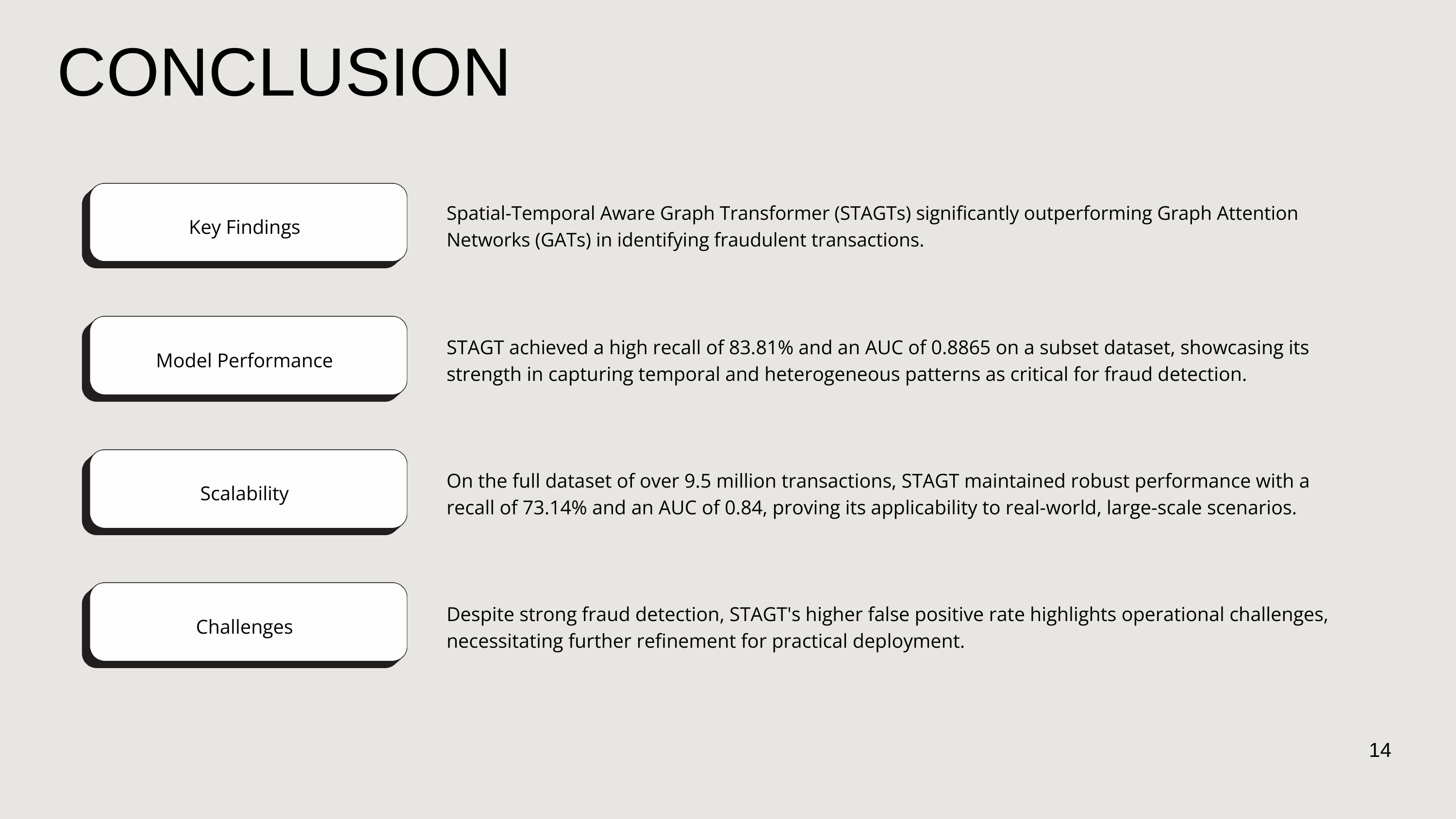

CONCLUSION

Spatial-Temporal Aware Graph Transformer (STAGTs) significantly outperforming Graph Attention Networks (GATs) in identifying fraudulent transactions.
Key Findings

STAGT achieved a high recall of 83.81% and an AUC of 0.8865 on a subset dataset, showcasing its strength in capturing temporal and heterogeneous patterns as critical for fraud detection.
Model Performance

On the full dataset of over 9.5 million transactions, STAGT maintained robust performance with a recall of 73.14% and an AUC of 0.84, proving its applicability to real-world, large-scale scenarios.
Scalability

Despite strong fraud detection, STAGT's higher false positive rate highlights operational challenges, necessitating further refinement for practical deployment.
Challenges
14